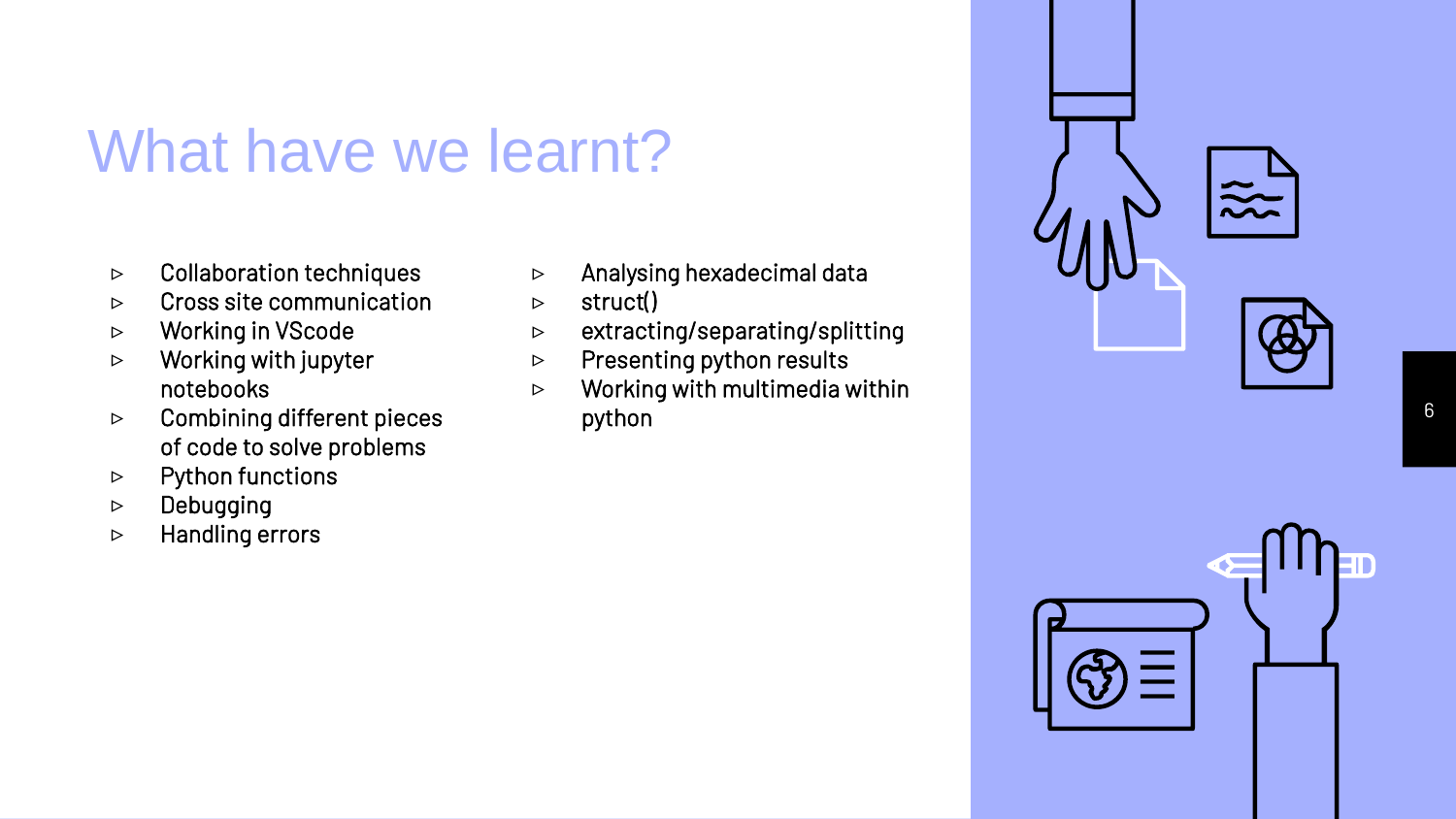

# What have we learnt?
Collaboration techniques
Cross site communication
Working in VScode
Working with jupyter notebooks
Combining different pieces of code to solve problems
Python functions
Debugging
Handling errors
Analysing hexadecimal data
struct()
extracting/separating/splitting
Presenting python results
Working with multimedia within python

6